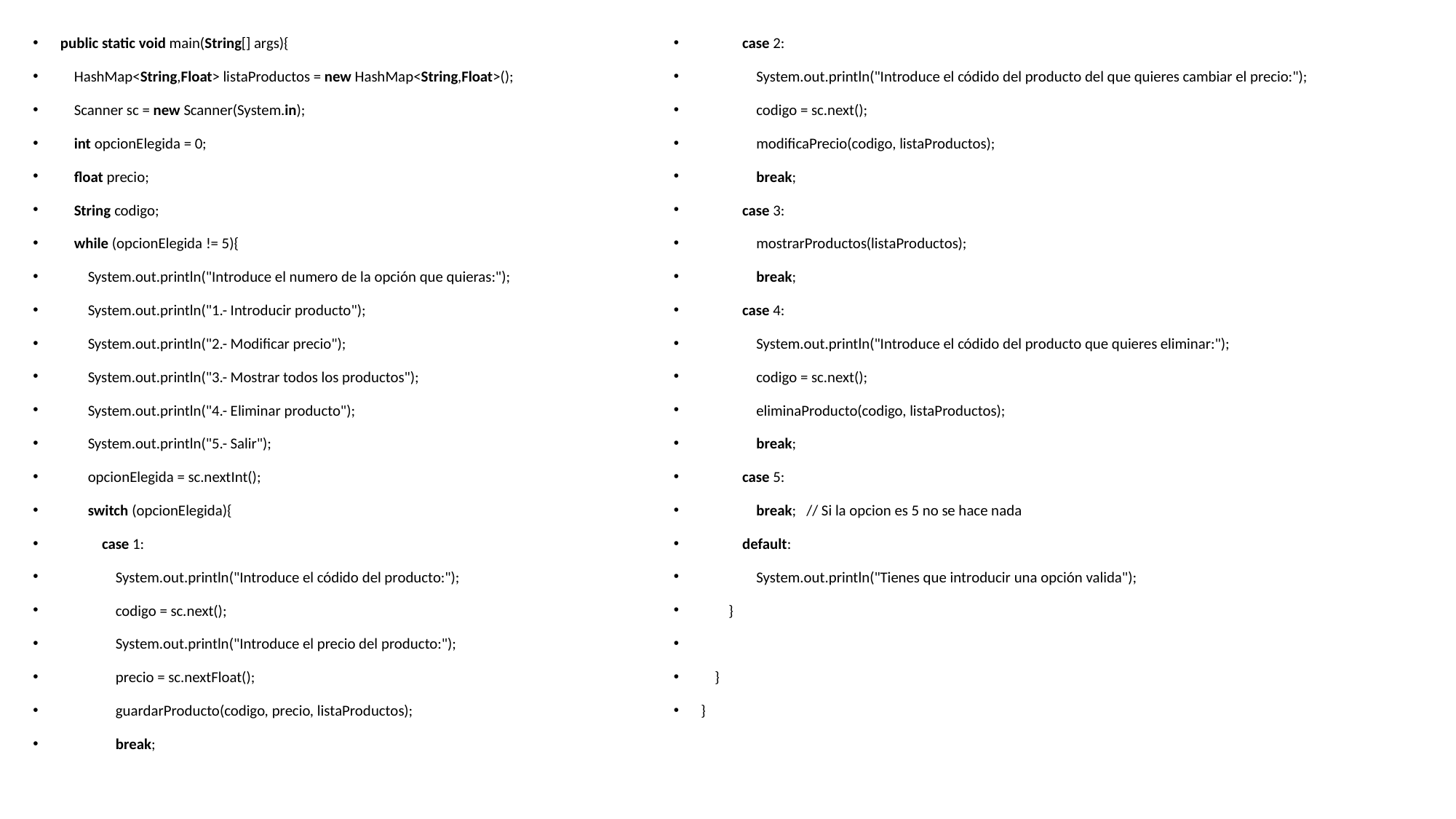

public static void main(String[] args){
    HashMap<String,Float> listaProductos = new HashMap<String,Float>();
    Scanner sc = new Scanner(System.in);
    int opcionElegida = 0;
    float precio;
    String codigo;
    while (opcionElegida != 5){
        System.out.println("Introduce el numero de la opción que quieras:");
        System.out.println("1.- Introducir producto");
        System.out.println("2.- Modificar precio");
        System.out.println("3.- Mostrar todos los productos");
        System.out.println("4.- Eliminar producto");
        System.out.println("5.- Salir");
        opcionElegida = sc.nextInt();
        switch (opcionElegida){
            case 1:
                System.out.println("Introduce el códido del producto:");
                codigo = sc.next();
                System.out.println("Introduce el precio del producto:");
                precio = sc.nextFloat();
                guardarProducto(codigo, precio, listaProductos);
                break;
            case 2:
                System.out.println("Introduce el códido del producto del que quieres cambiar el precio:");
                codigo = sc.next();
                modificaPrecio(codigo, listaProductos);
                break;
            case 3:
                mostrarProductos(listaProductos);
                break;
            case 4:
                System.out.println("Introduce el códido del producto que quieres eliminar:");
                codigo = sc.next();
                eliminaProducto(codigo, listaProductos);
                break;
            case 5:
                break;   // Si la opcion es 5 no se hace nada
            default:
                System.out.println("Tienes que introducir una opción valida");
        }

    }
}